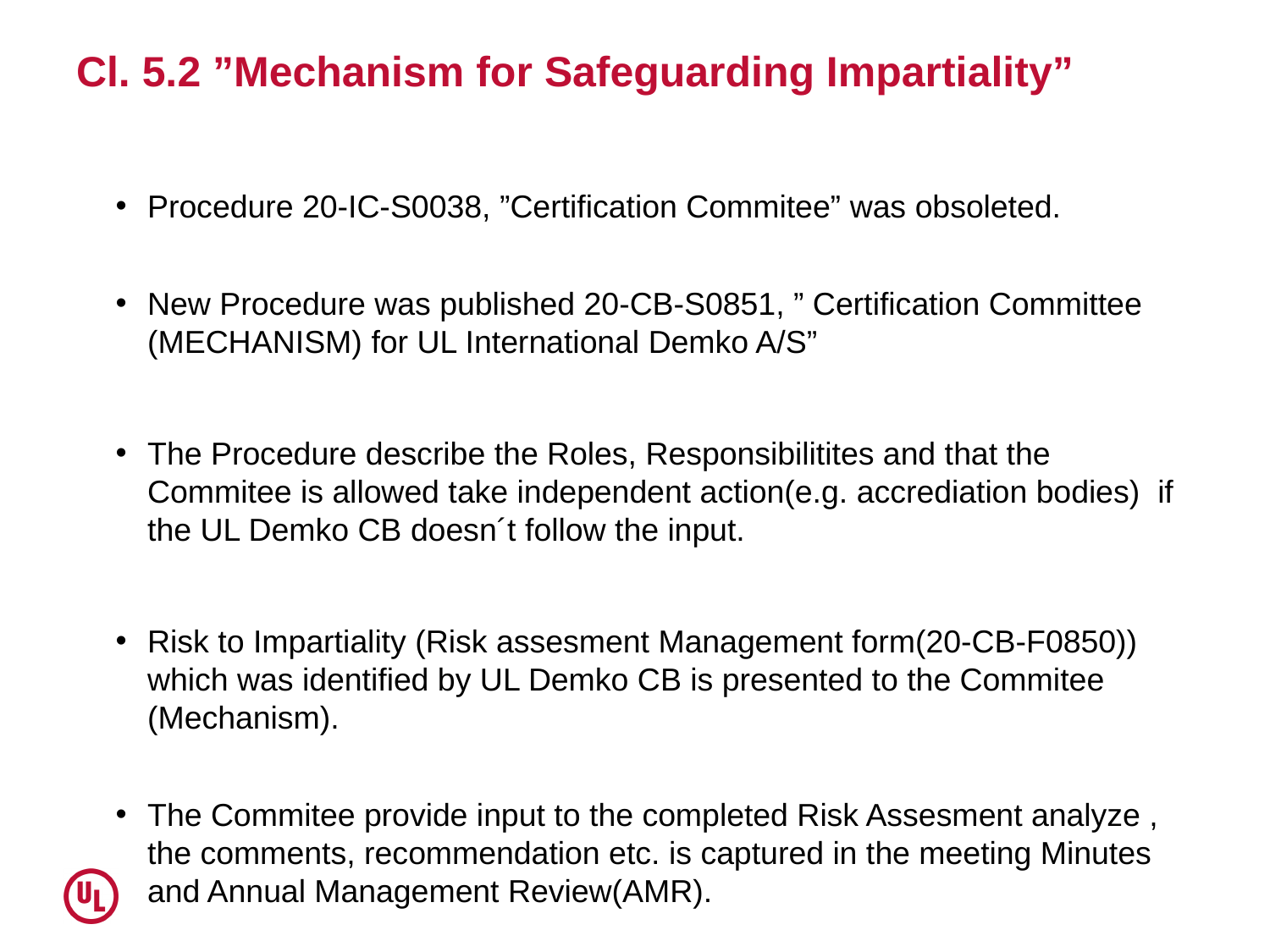

# Cl. 5.2 ”Mechanism for Safeguarding Impartiality”
Procedure 20-IC-S0038, ”Certification Commitee” was obsoleted.

New Procedure was published 20-CB-S0851, ” Certification Committee (MECHANISM) for UL International Demko A/S”

The Procedure describe the Roles, Responsibilitites and that the Commitee is allowed take independent action(e.g. accrediation bodies)  if the UL Demko CB doesn´t follow the input.

Risk to Impartiality (Risk assesment Management form(20-CB-F0850)) which was identified by UL Demko CB is presented to the Commitee (Mechanism).

The Commitee provide input to the completed Risk Assesment analyze , the comments, recommendation etc. is captured in the meeting Minutes and Annual Management Review(AMR).